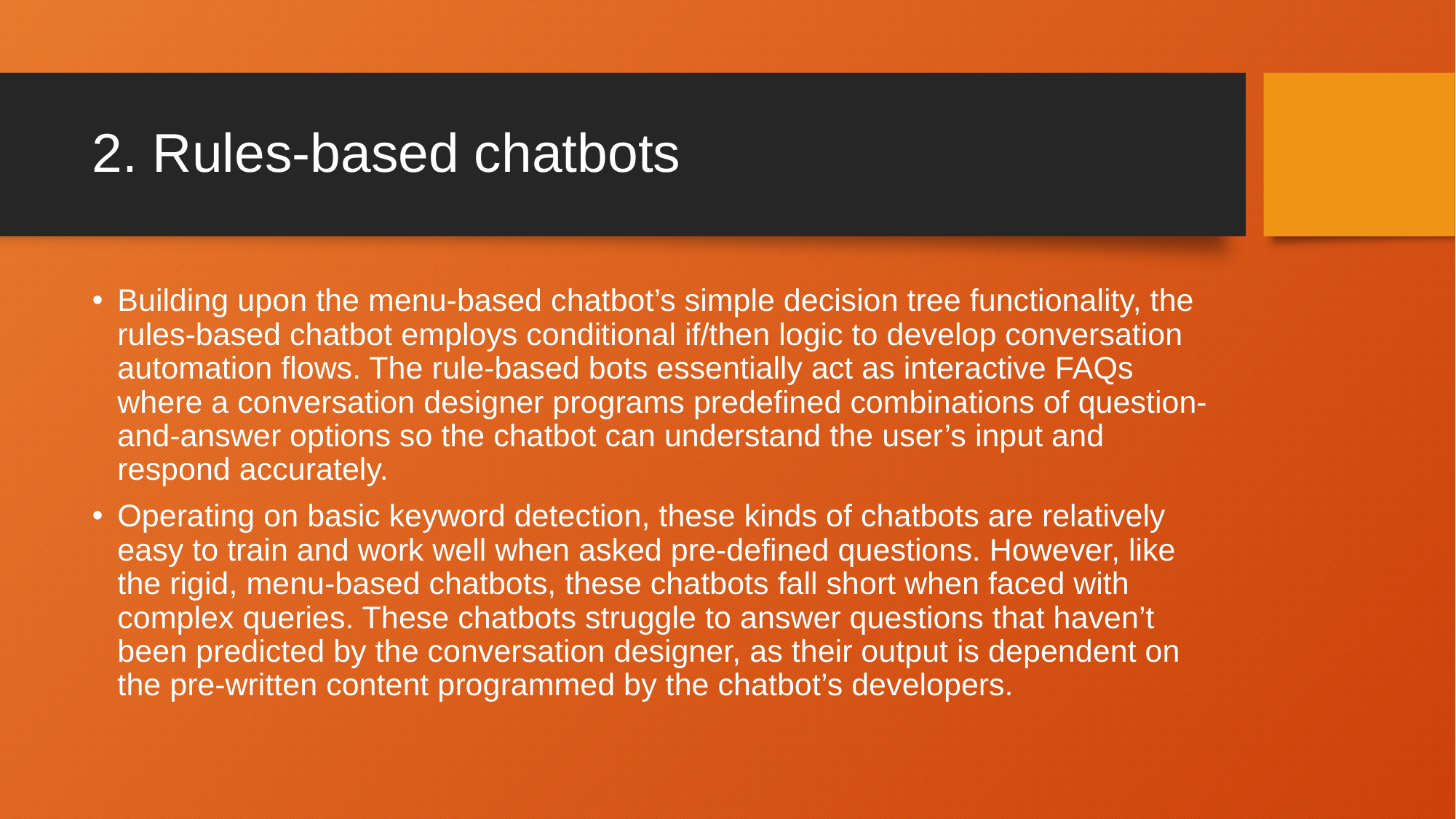

# 2. Rules-based chatbots
Building upon the menu-based chatbot’s simple decision tree functionality, the rules-based chatbot employs conditional if/then logic to develop conversation automation flows. The rule-based bots essentially act as interactive FAQs where a conversation designer programs predefined combinations of question-and-answer options so the chatbot can understand the user’s input and respond accurately.
Operating on basic keyword detection, these kinds of chatbots are relatively easy to train and work well when asked pre-defined questions. However, like the rigid, menu-based chatbots, these chatbots fall short when faced with complex queries. These chatbots struggle to answer questions that haven’t been predicted by the conversation designer, as their output is dependent on the pre-written content programmed by the chatbot’s developers.